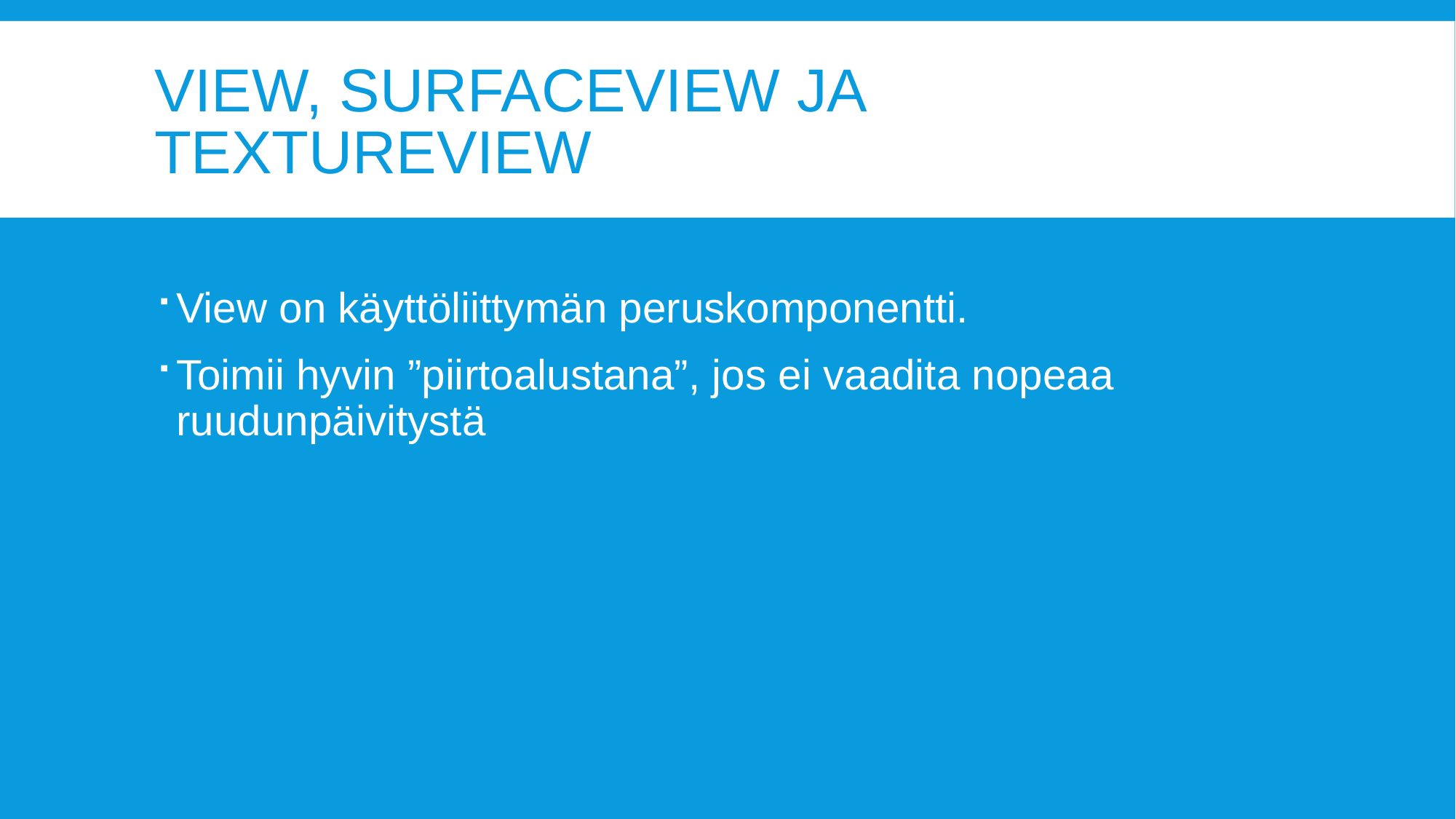

# View, surfaceview ja textureview
View on käyttöliittymän peruskomponentti.
Toimii hyvin ”piirtoalustana”, jos ei vaadita nopeaa ruudunpäivitystä